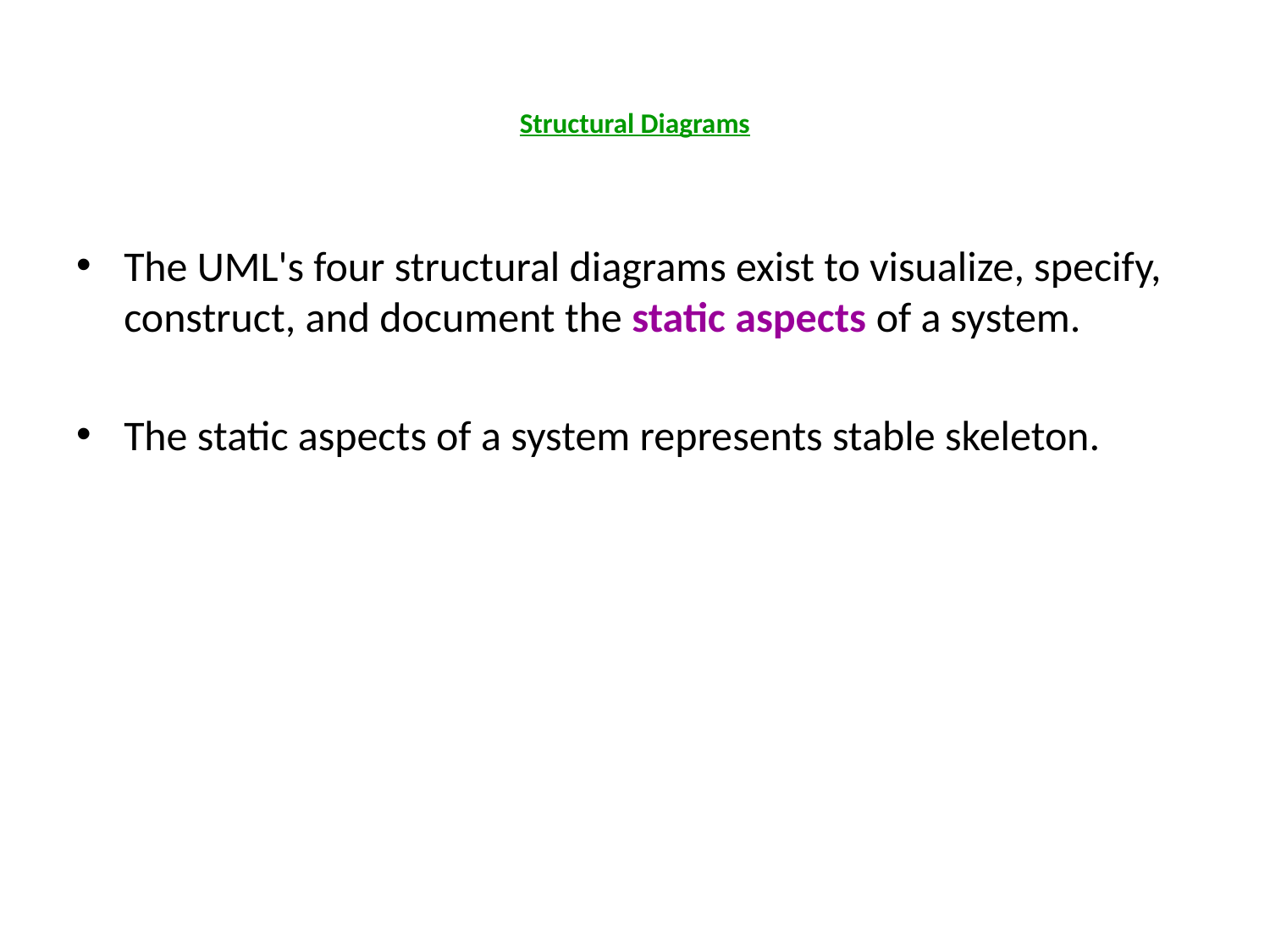

# Structural Diagrams
The UML's four structural diagrams exist to visualize, specify, construct, and document the static aspects of a system.

The static aspects of a system represents stable skeleton.